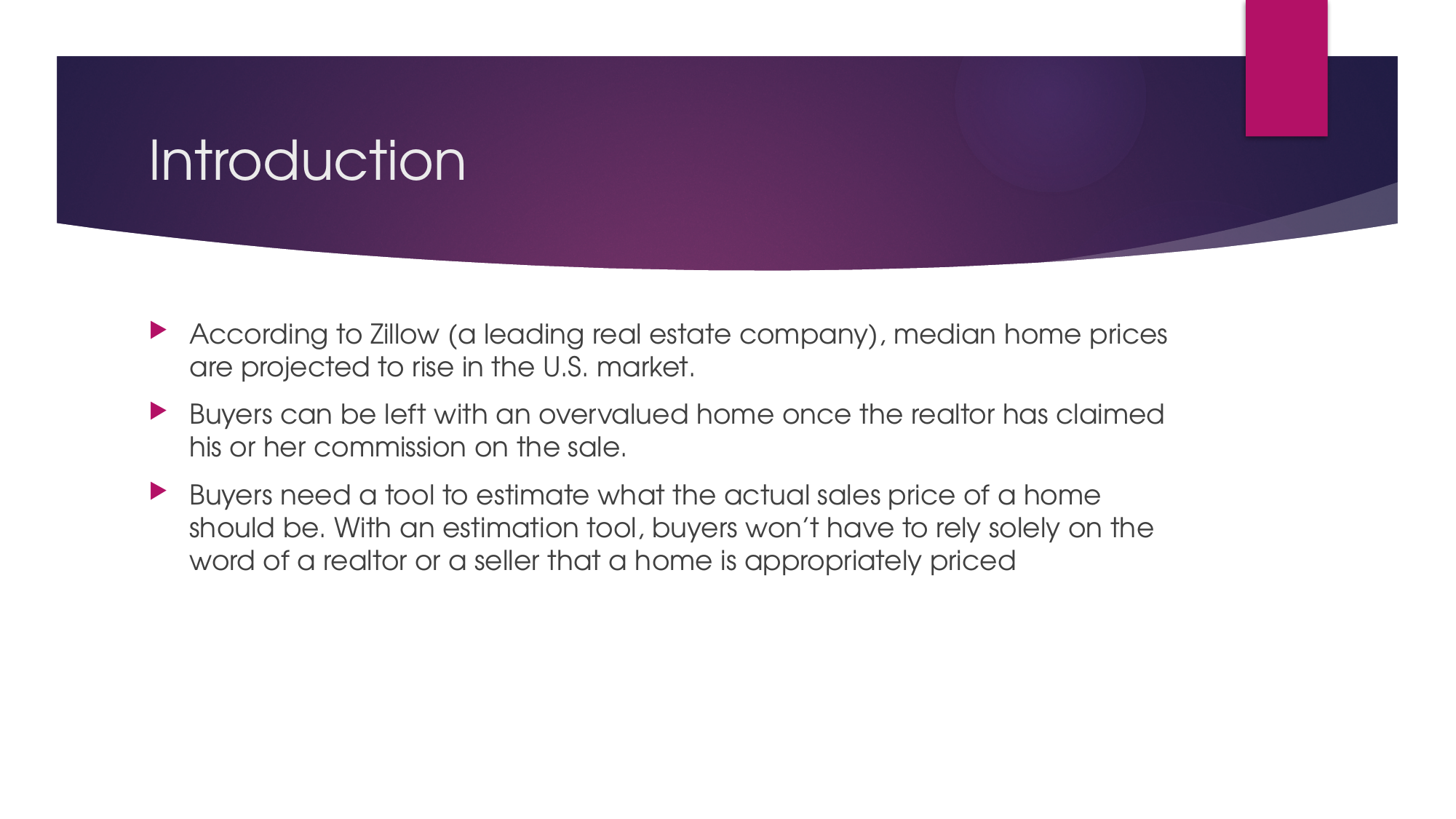

# Introduction
According to Zillow (a leading real estate company), median home prices are projected to rise in the U.S. market.
Buyers can be left with an overvalued home once the realtor has claimed his or her commission on the sale.
Buyers need a tool to estimate what the actual sales price of a home should be. With an estimation tool, buyers won’t have to rely solely on the word of a realtor or a seller that a home is appropriately priced